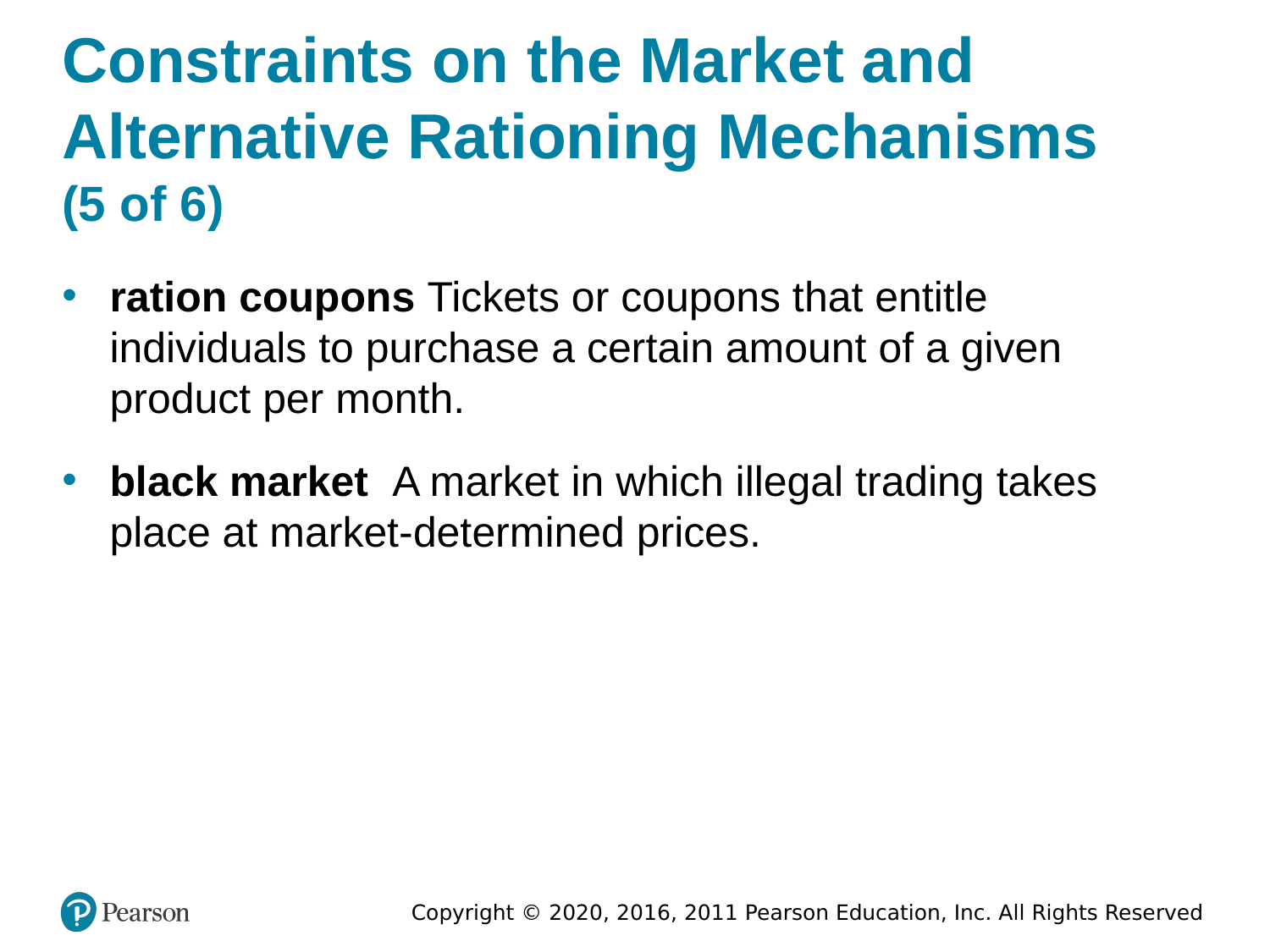

# Constraints on the Market and Alternative Rationing Mechanisms   (5 of 6)
ration coupons Tickets or coupons that entitle individuals to purchase a certain amount of a given product per month.
black market  A market in which illegal trading takes place at market-determined prices.